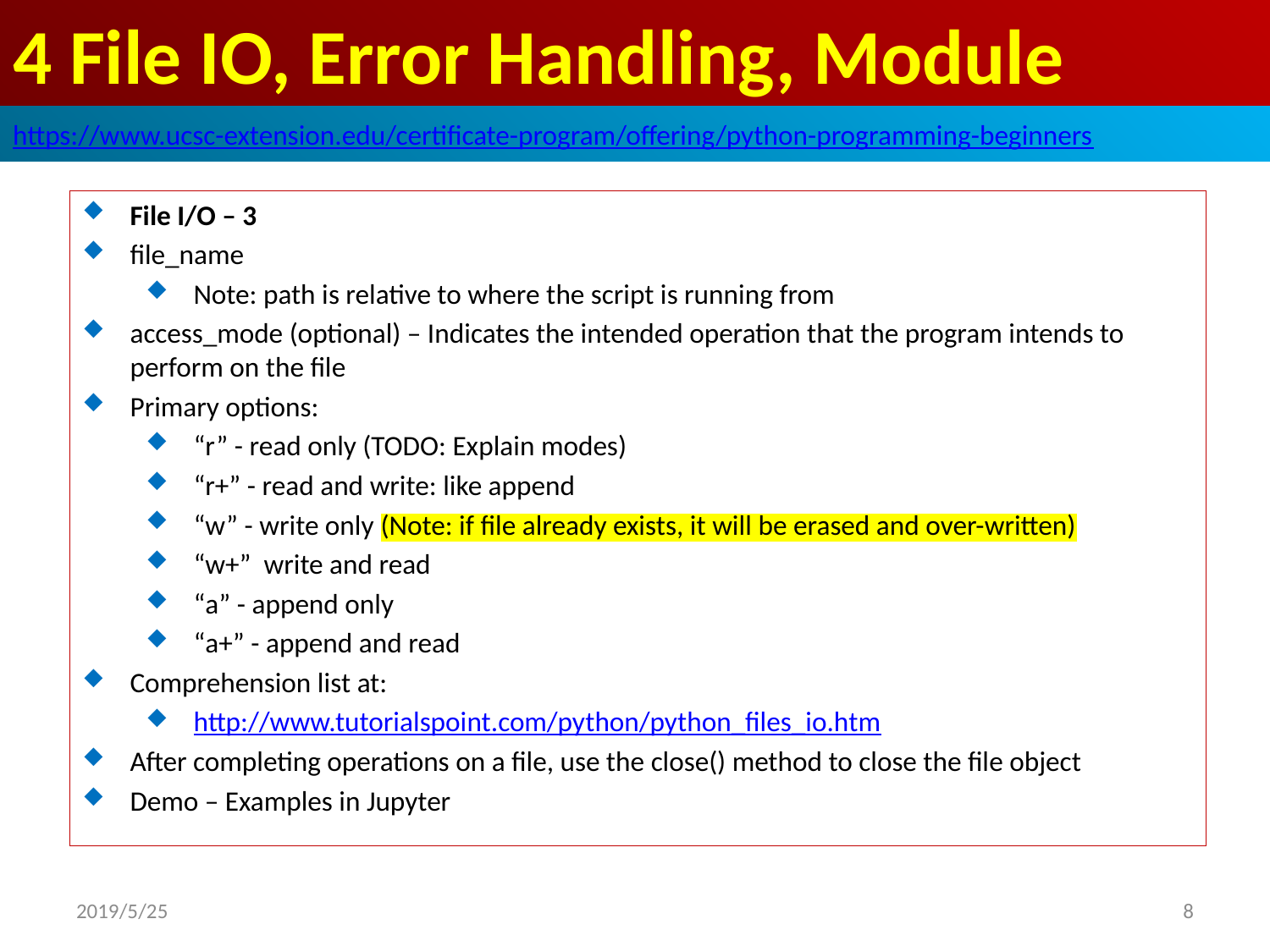

# 4 File IO, Error Handling, Module
https://www.ucsc-extension.edu/certificate-program/offering/python-programming-beginners
File I/O – 3
file_name
Note: path is relative to where the script is running from
access_mode (optional) – Indicates the intended operation that the program intends to perform on the file
Primary options:
“r” - read only (TODO: Explain modes)
“r+” - read and write: like append
“w” - write only (Note: if file already exists, it will be erased and over-written)
“w+”  write and read
“a” - append only
“a+” - append and read
Comprehension list at:
http://www.tutorialspoint.com/python/python_files_io.htm
After completing operations on a file, use the close() method to close the file object
Demo – Examples in Jupyter

2019/5/25
8